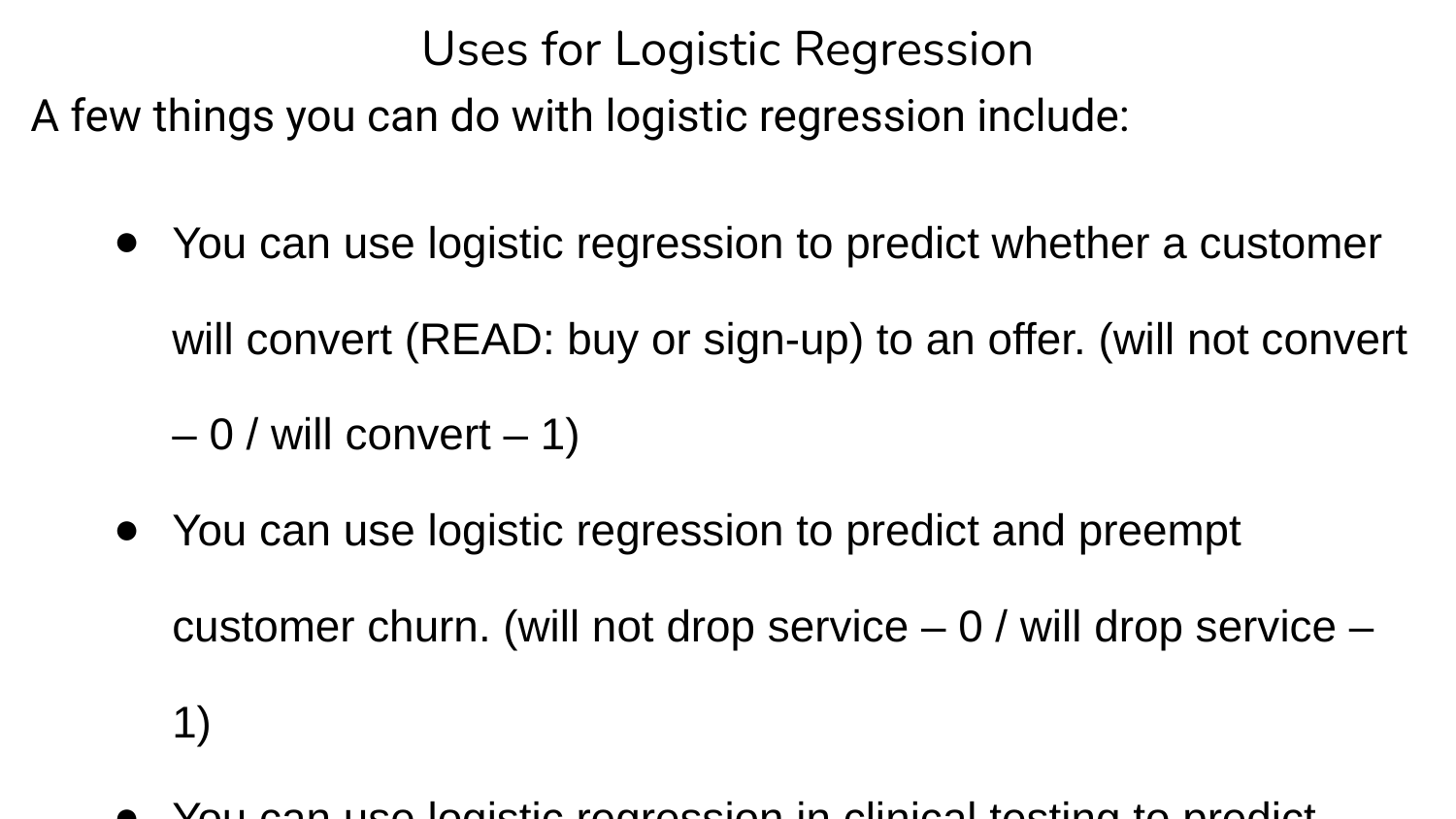

# Uses for Logistic Regression
A few things you can do with logistic regression include:
You can use logistic regression to predict whether a customer  will convert (READ: buy or sign-up) to an offer. (will not convert – 0 / will convert – 1)
You can use logistic regression to predict and preempt customer churn. (will not drop service – 0 / will drop service – 1)
You can use logistic regression in clinical testing to predict whether a new drug will cure the average patient. (will not cure – 0 / will cure -1)